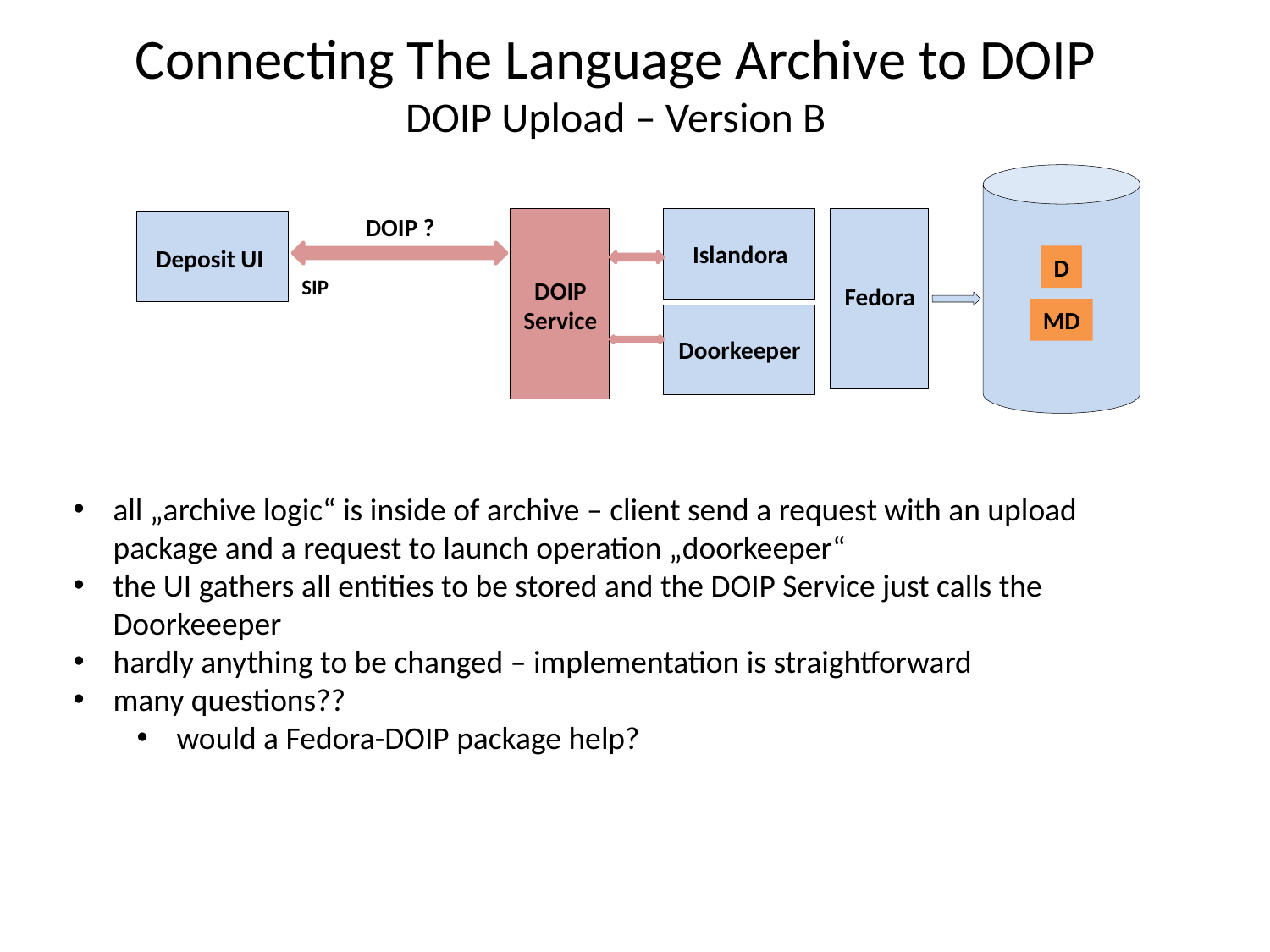

Connecting The Language Archive to DOIP
DOIP Upload – Version B

DOIP ?

Islandora

D

Fedora

MD

Doorkeeper

Deposit UI
SIP
DOIP
Service
all „archive logic“ is inside of archive – client send a request with an upload package and a request to launch operation „doorkeeper“
the UI gathers all entities to be stored and the DOIP Service just calls the Doorkeeeper
hardly anything to be changed – implementation is straightforward
many questions??
would a Fedora-DOIP package help?